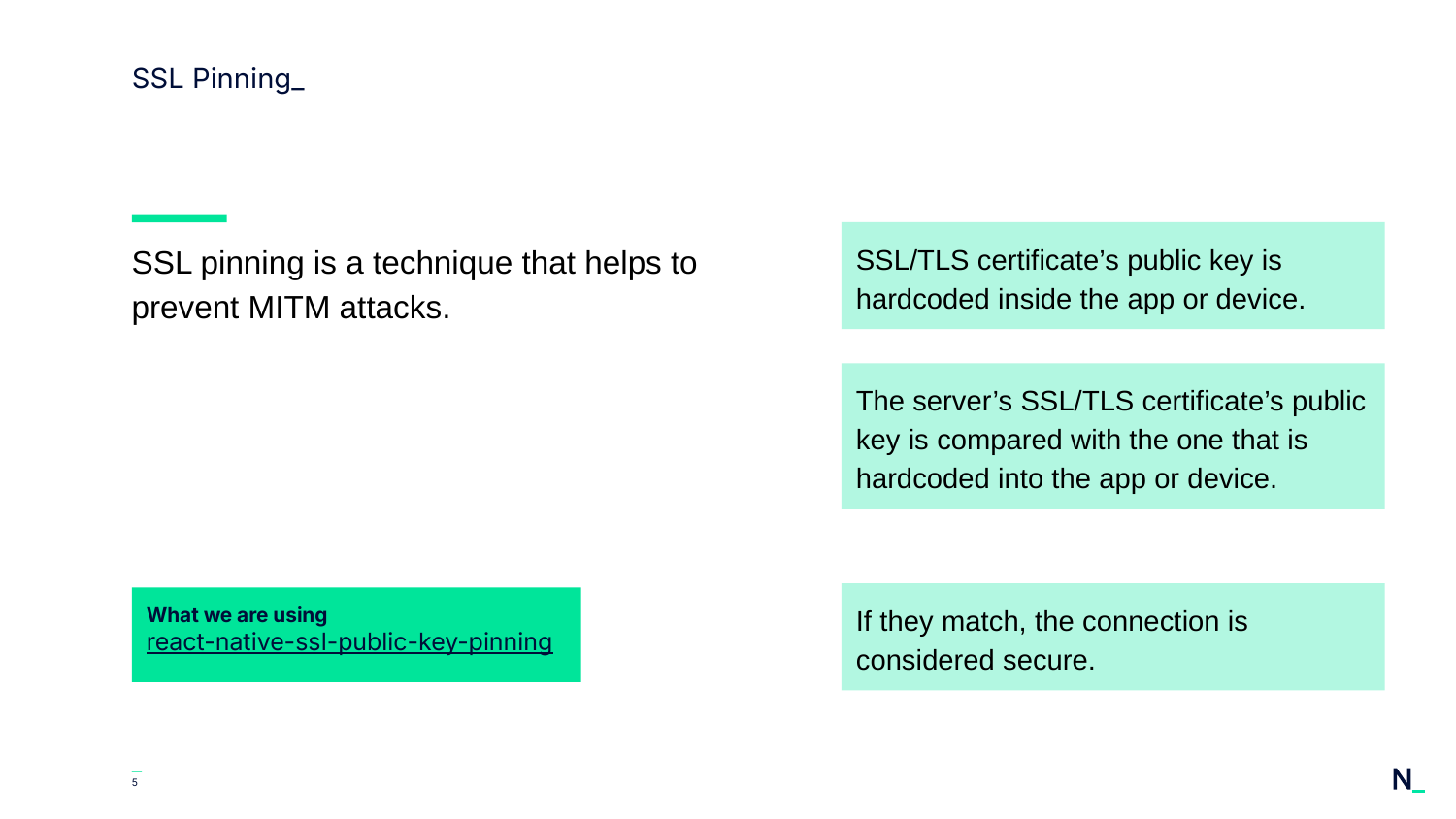

# SSL Pinning_

SSL/TLS certificate’s public key is hardcoded inside the app or device.
SSL pinning is a technique that helps to prevent MITM attacks.

The server’s SSL/TLS certificate’s public key is compared with the one that is hardcoded into the app or device.
If they match, the connection is considered secure.
What we are using
react-native-ssl-public-key-pinning
—
5